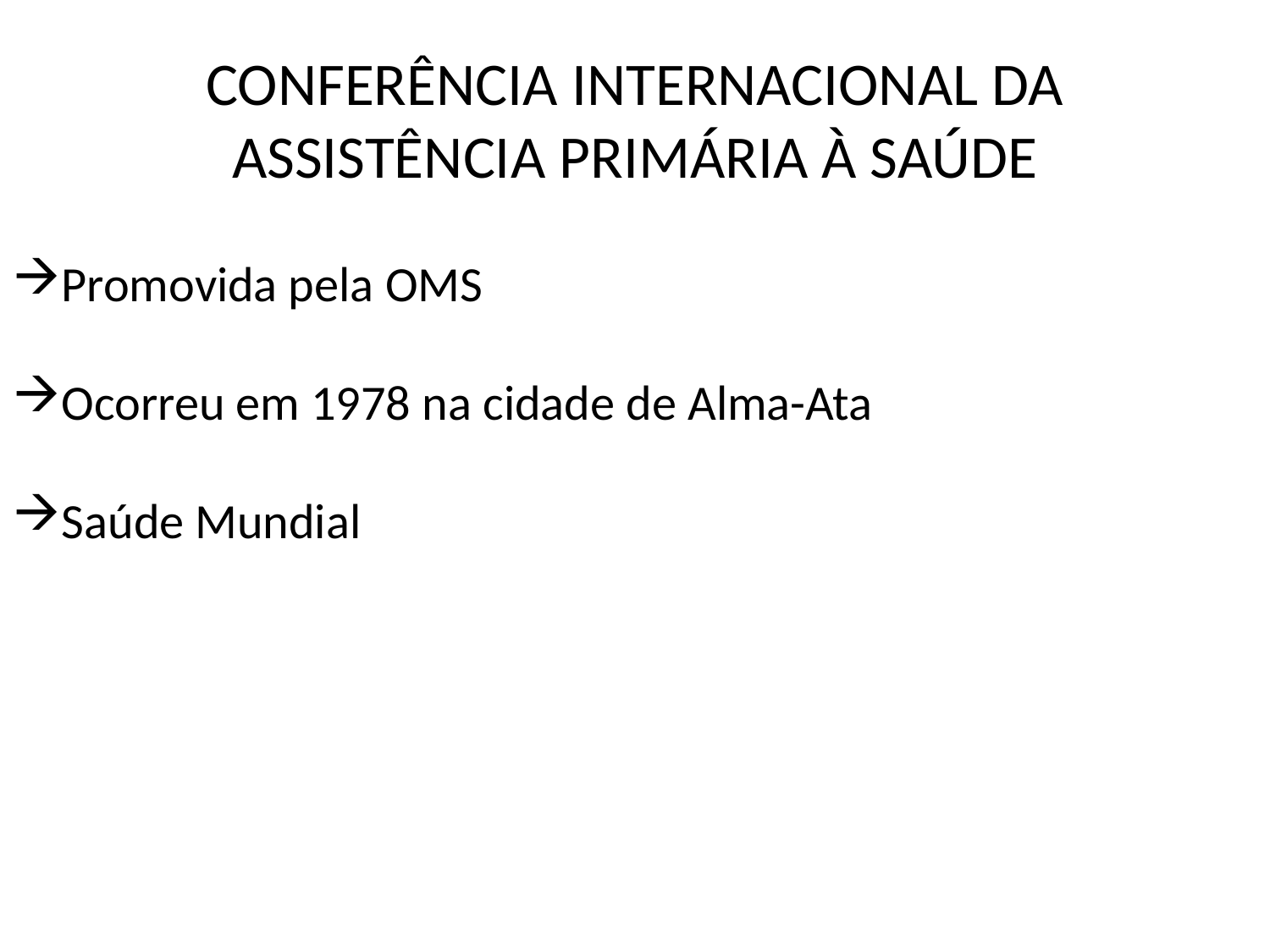

# CONFERÊNCIA INTERNACIONAL DA ASSISTÊNCIA PRIMÁRIA À SAÚDE
Promovida pela OMS

Ocorreu em 1978 na cidade de Alma-Ata

Saúde Mundial